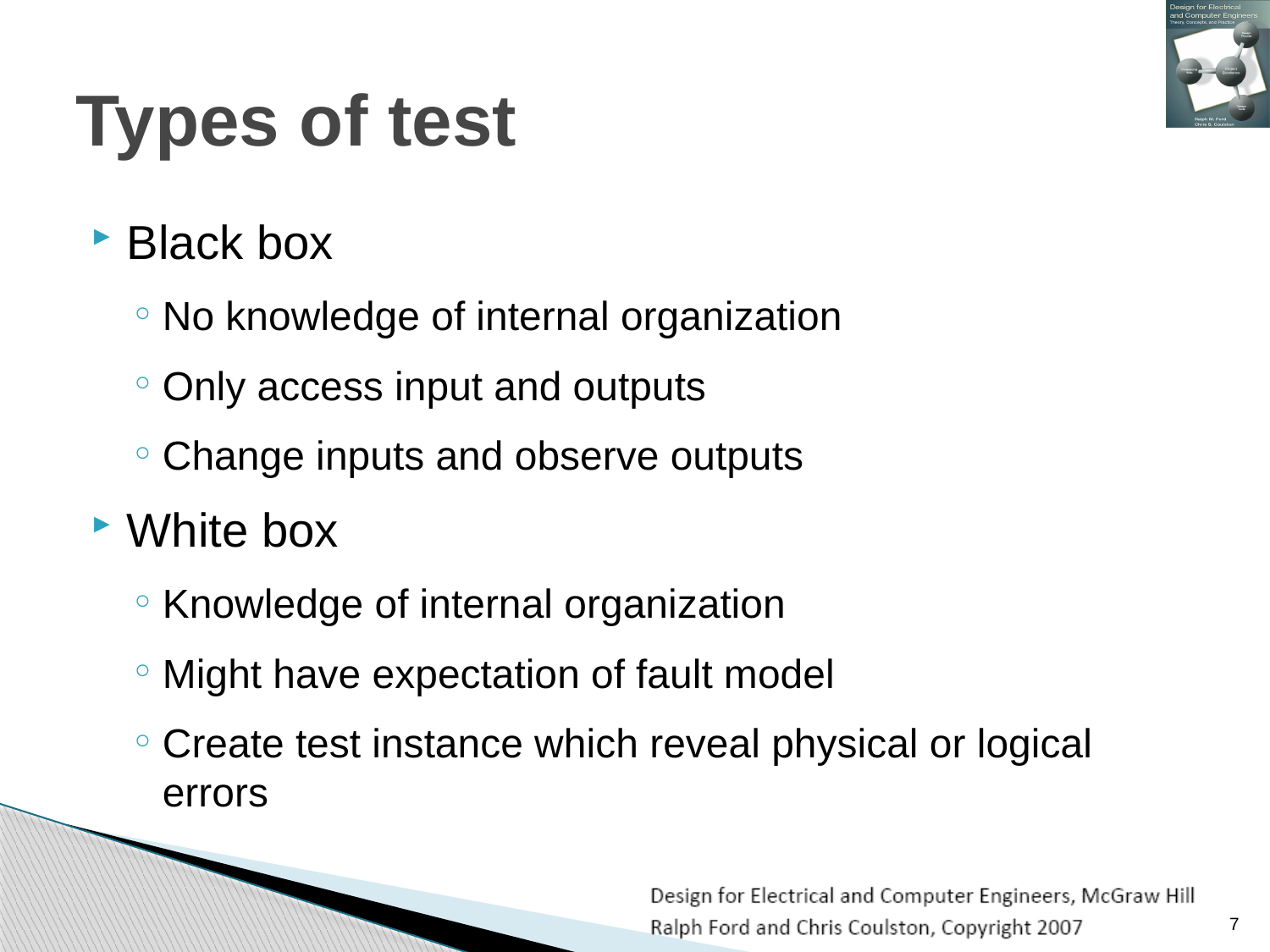

# Types of test
Black box
No knowledge of internal organization
Only access input and outputs
Change inputs and observe outputs
White box
Knowledge of internal organization
Might have expectation of fault model
Create test instance which reveal physical or logical errors

7